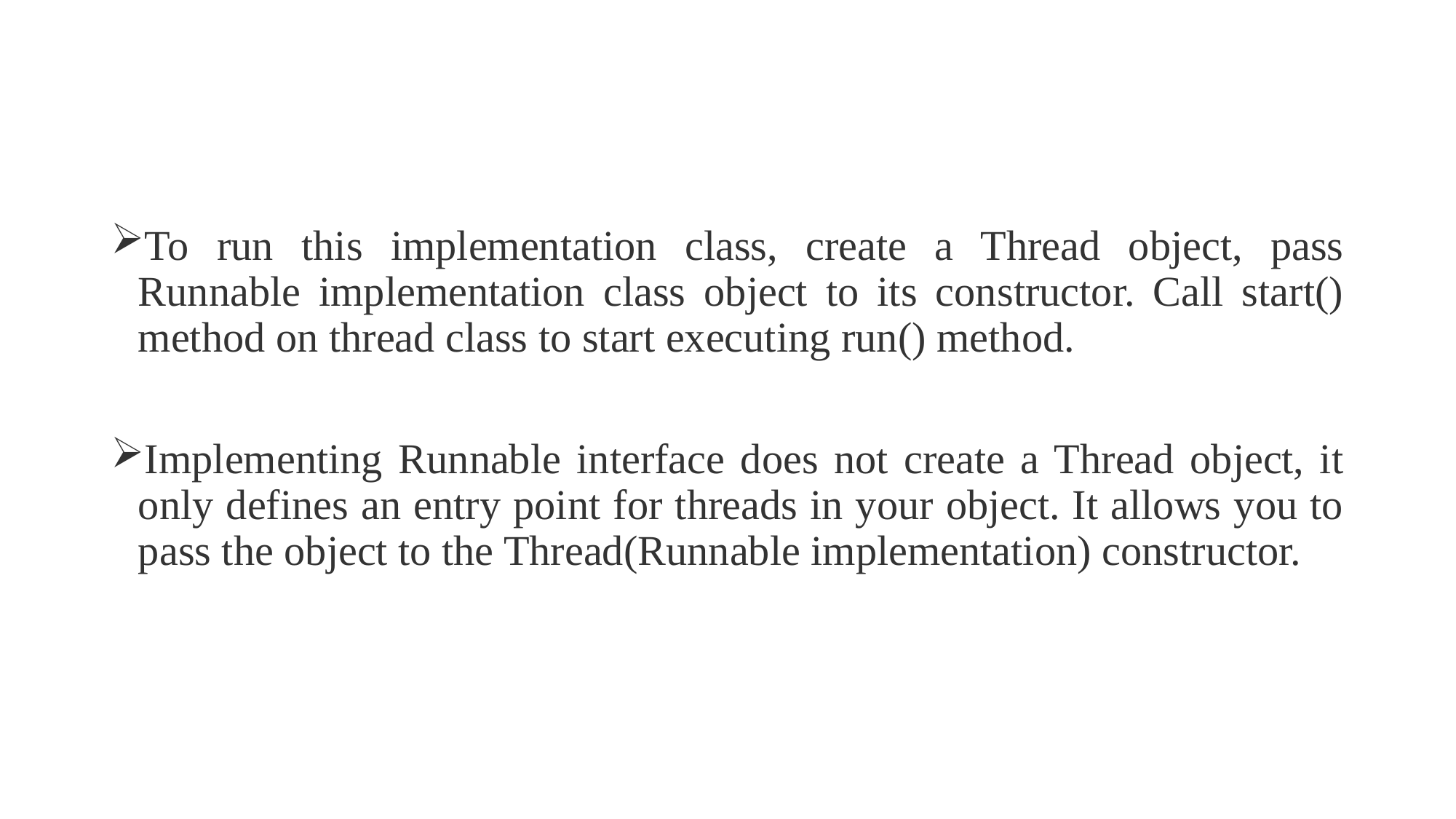

To run this implementation class, create a Thread object, pass Runnable implementation class object to its constructor. Call start() method on thread class to start executing run() method.

Implementing Runnable interface does not create a Thread object, it only defines an entry point for threads in your object. It allows you to pass the object to the Thread(Runnable implementation) constructor.